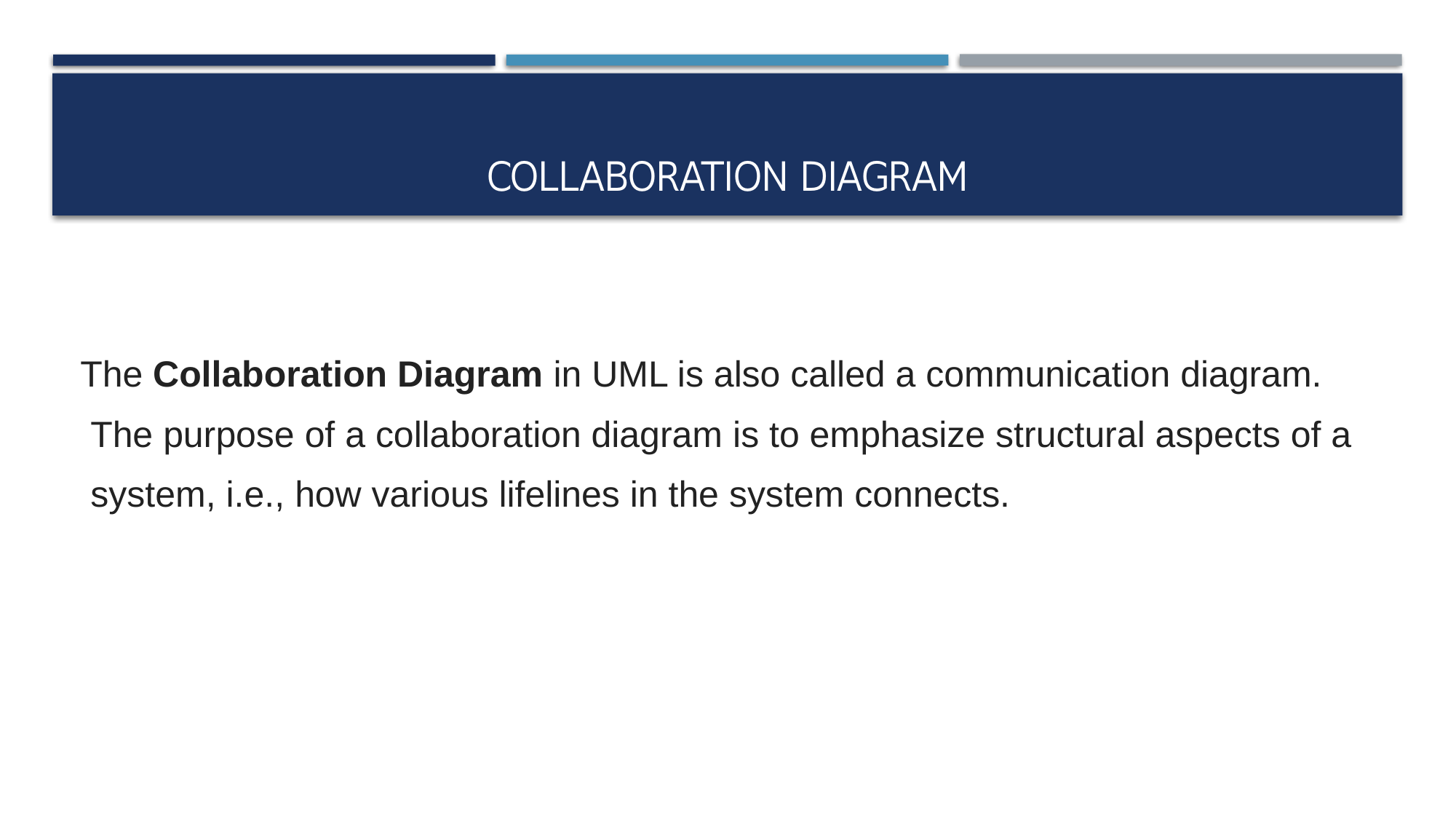

# COLLABORATION DIAGRAM
The Collaboration Diagram in UML is also called a communication diagram.
 The purpose of a collaboration diagram is to emphasize structural aspects of a
 system, i.e., how various lifelines in the system connects.